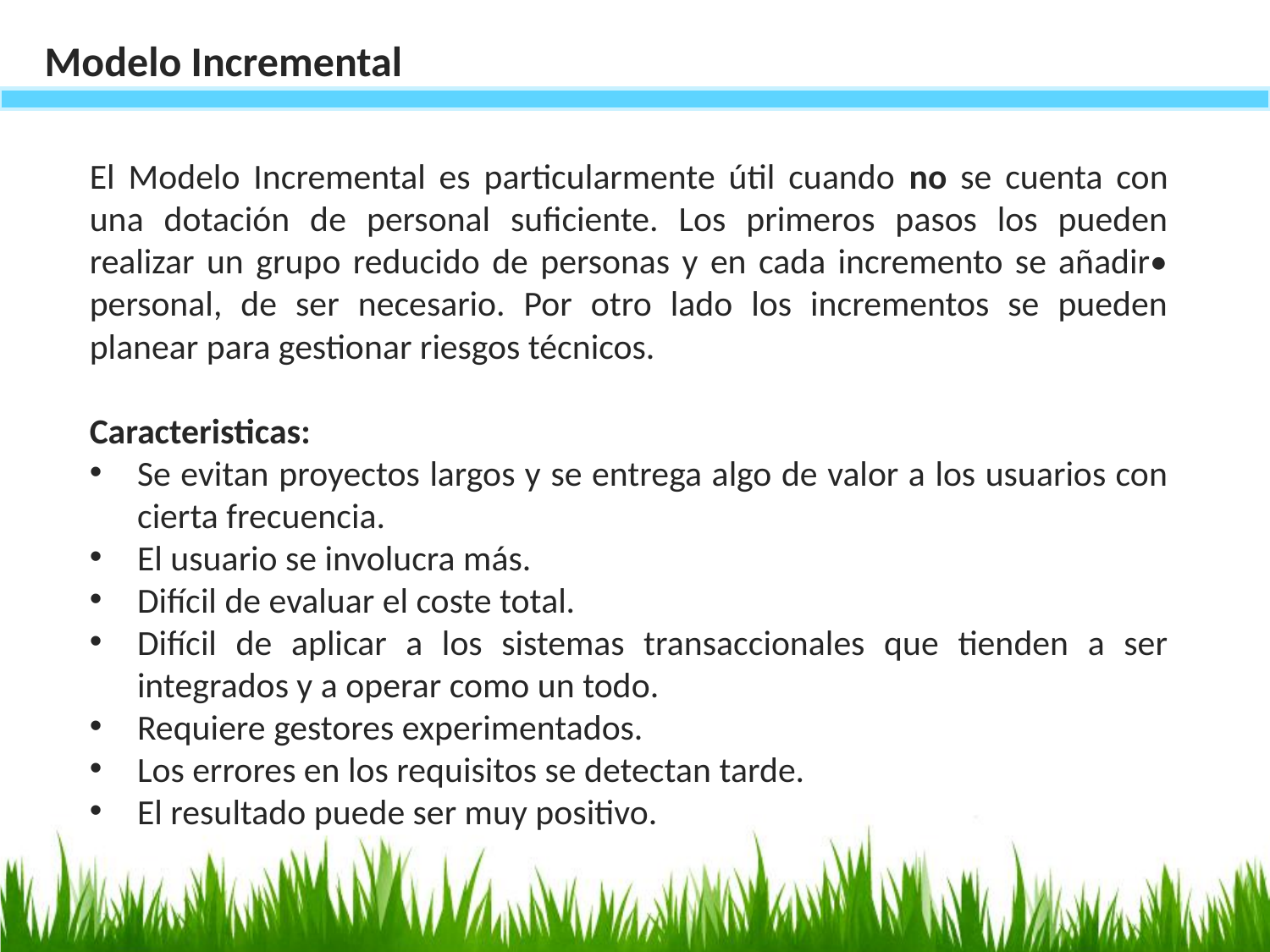

Modelo Incremental

El Modelo Incremental es particularmente útil cuando no se cuenta con una dotación de personal suficiente. Los primeros pasos los pueden realizar un grupo reducido de personas y en cada incremento se añadir• personal, de ser necesario. Por otro lado los incrementos se pueden planear para gestionar riesgos técnicos.

Caracteristicas:
Se evitan proyectos largos y se entrega algo de valor a los usuarios con cierta frecuencia.
El usuario se involucra más.
Difícil de evaluar el coste total.
Difícil de aplicar a los sistemas transaccionales que tienden a ser integrados y a operar como un todo.
Requiere gestores experimentados.
Los errores en los requisitos se detectan tarde.
El resultado puede ser muy positivo.